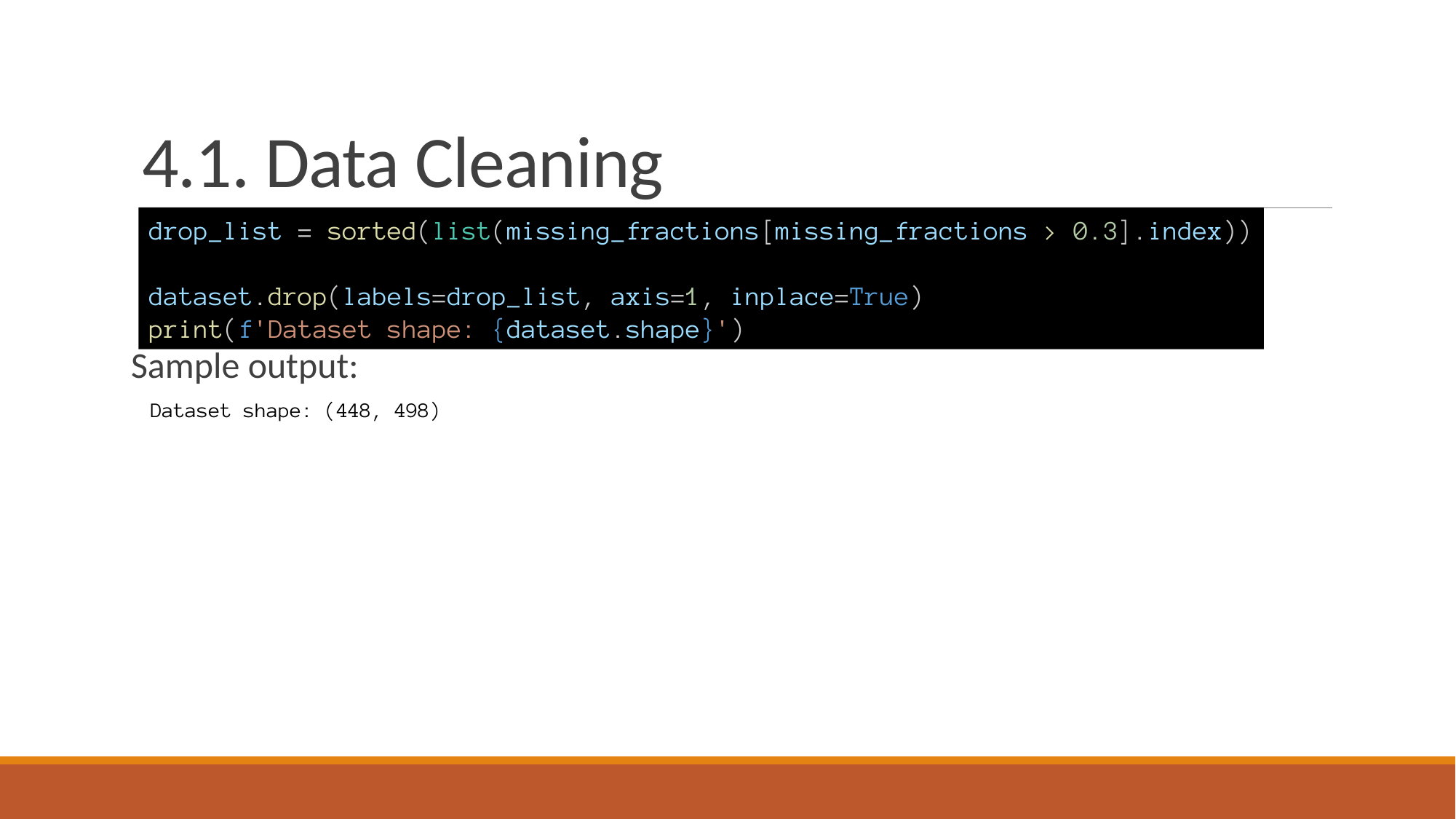

# 4.1. Data Cleaning
drop_list = sorted(list(missing_fractions[missing_fractions > 0.3].index))
dataset.drop(labels=drop_list, axis=1, inplace=True)
print(f'Dataset shape: {dataset.shape}')

Sample output:
Dataset shape: (448, 498)